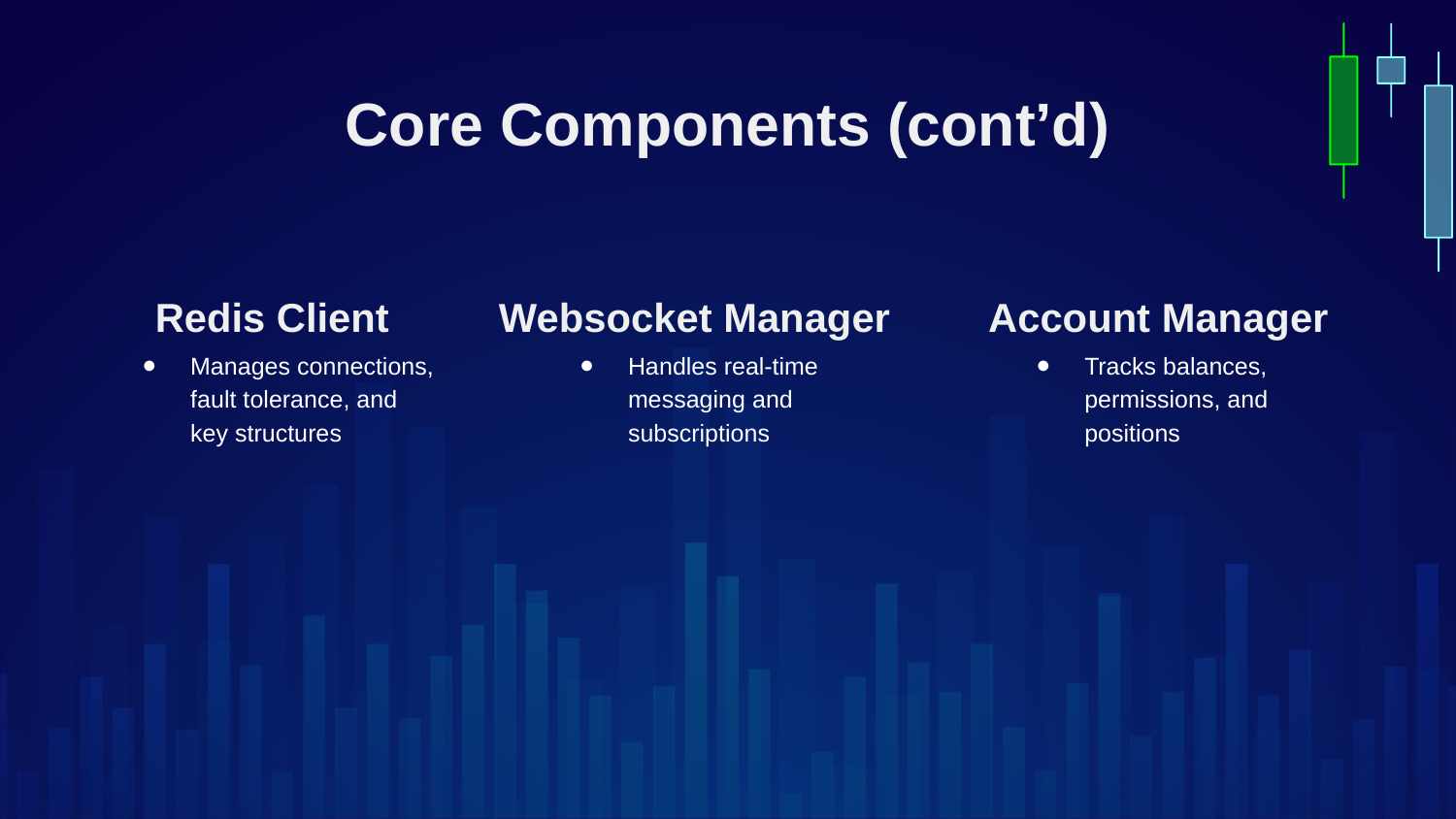

# Core Components (cont’d)
Redis Client
Websocket Manager
Account Manager
Manages connections, fault tolerance, and key structures
Handles real-time messaging and subscriptions

Tracks balances, permissions, and positions